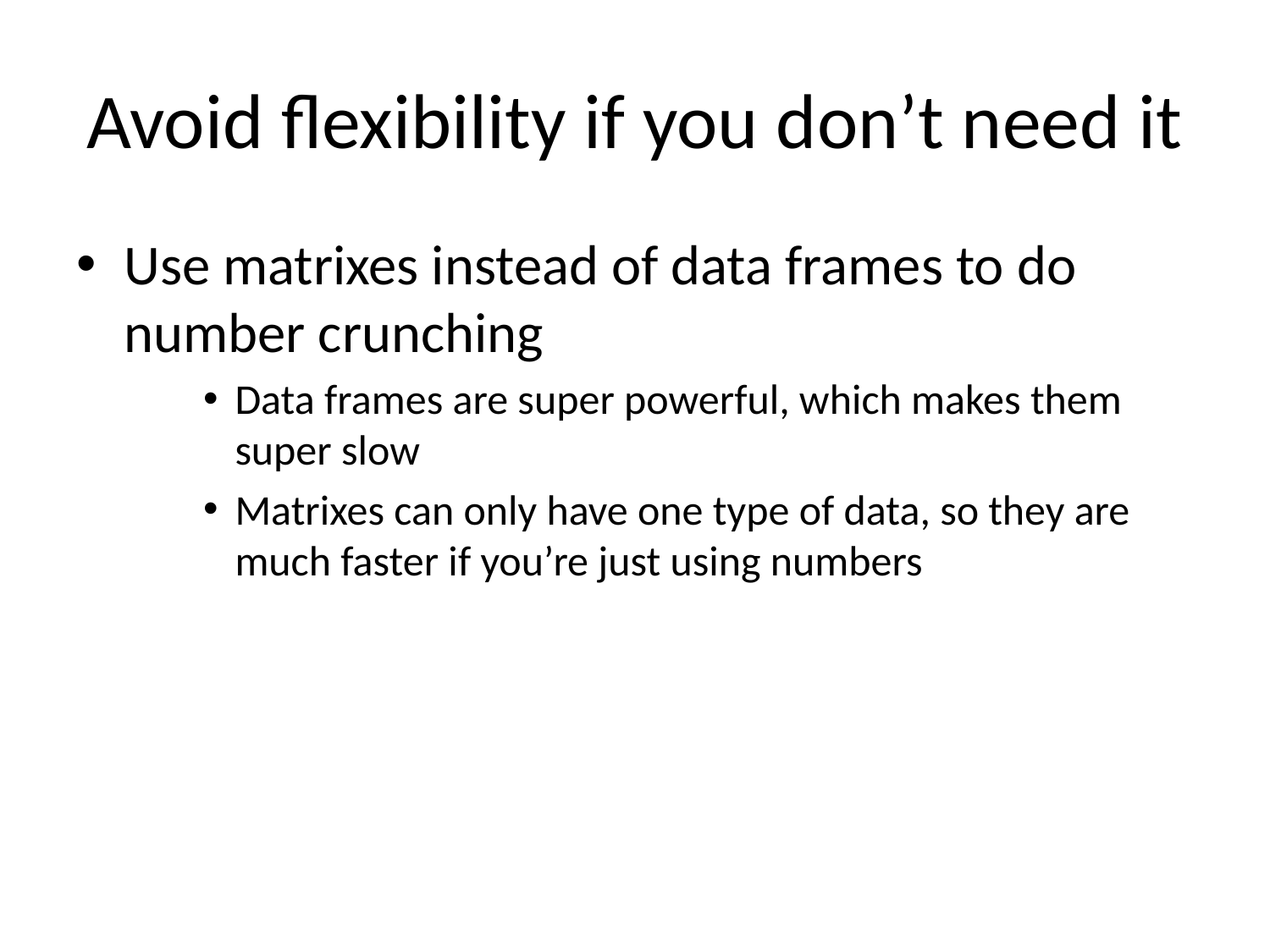

# Avoid flexibility if you don’t need it
Use matrixes instead of data frames to do number crunching
Data frames are super powerful, which makes them super slow
Matrixes can only have one type of data, so they are much faster if you’re just using numbers